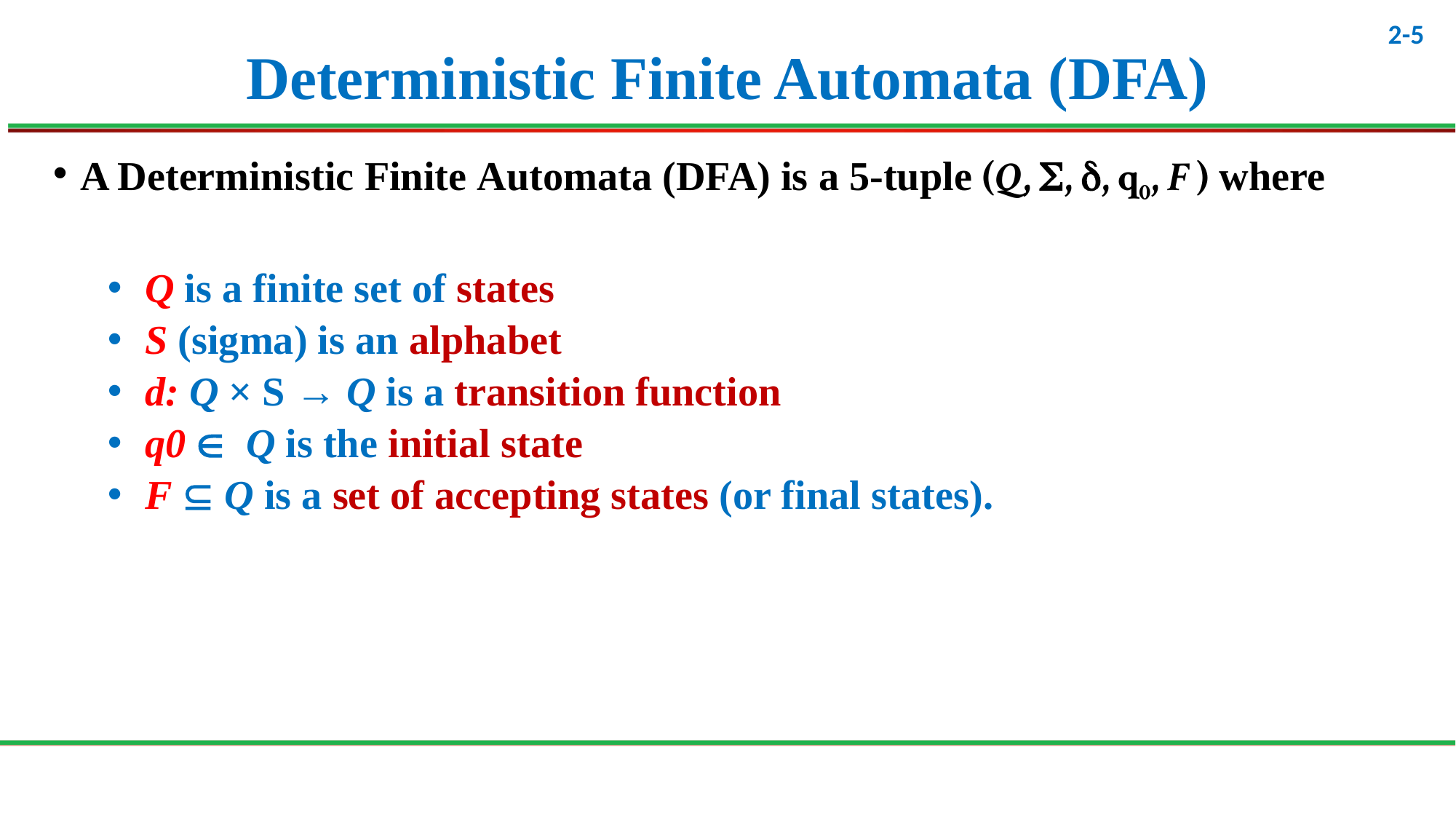

# Deterministic Finite Automata (DFA)
A Deterministic Finite Automata (DFA) is a 5-tuple (Q, Σ, δ, q0, F ) where

 Q is a finite set of states
 S (sigma) is an alphabet
 d: Q × S → Q is a transition function
 q0 ∈ Q is the initial state
 F ⊆ Q is a set of accepting states (or final states).